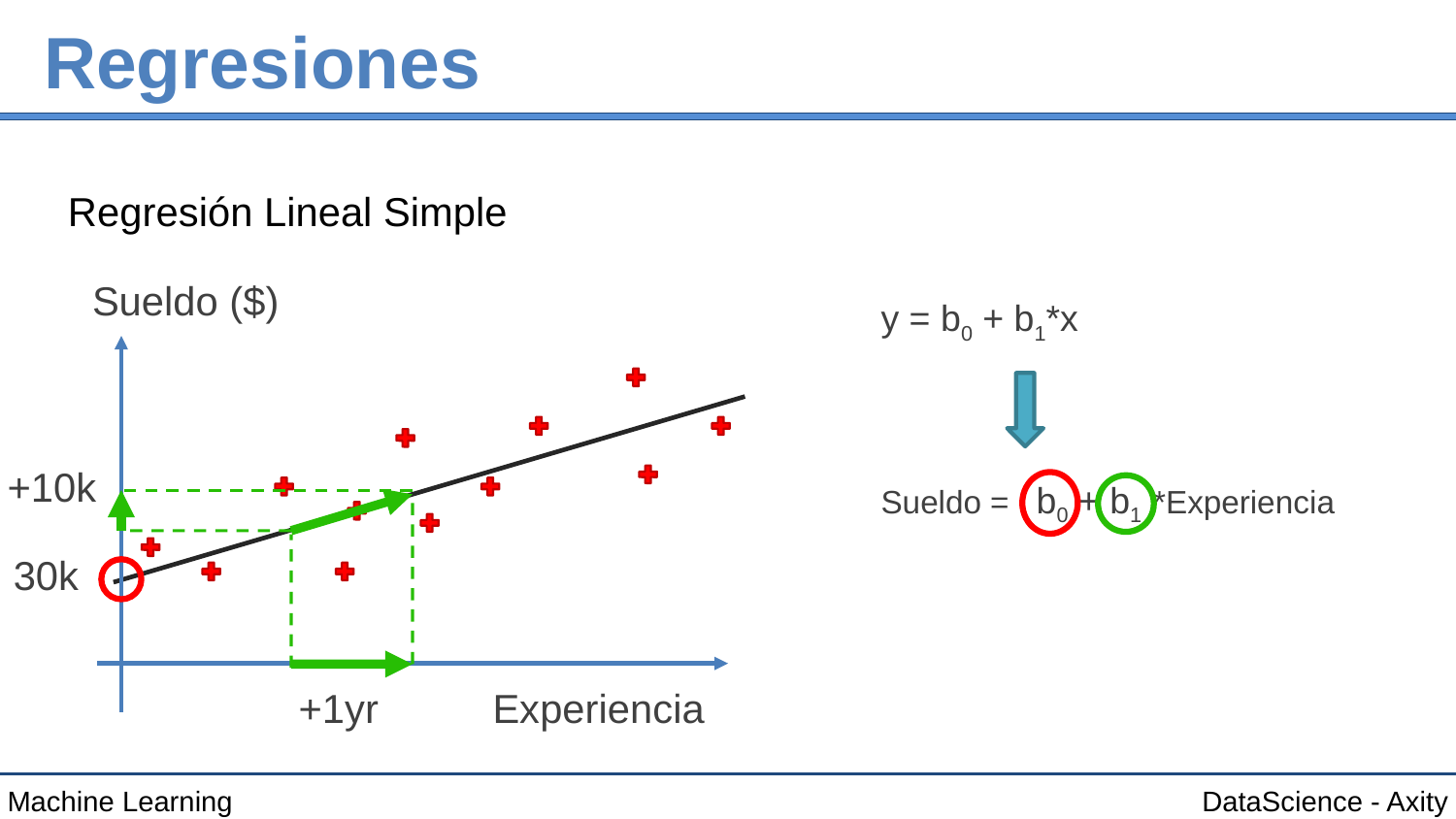

# Regresiones
Regresión Lineal Simple
Sueldo ($)
y = b0 + b1*x

+10k

Sueldo =   b0 + b1  *Experiencia

30k

+1yr
Experiencia